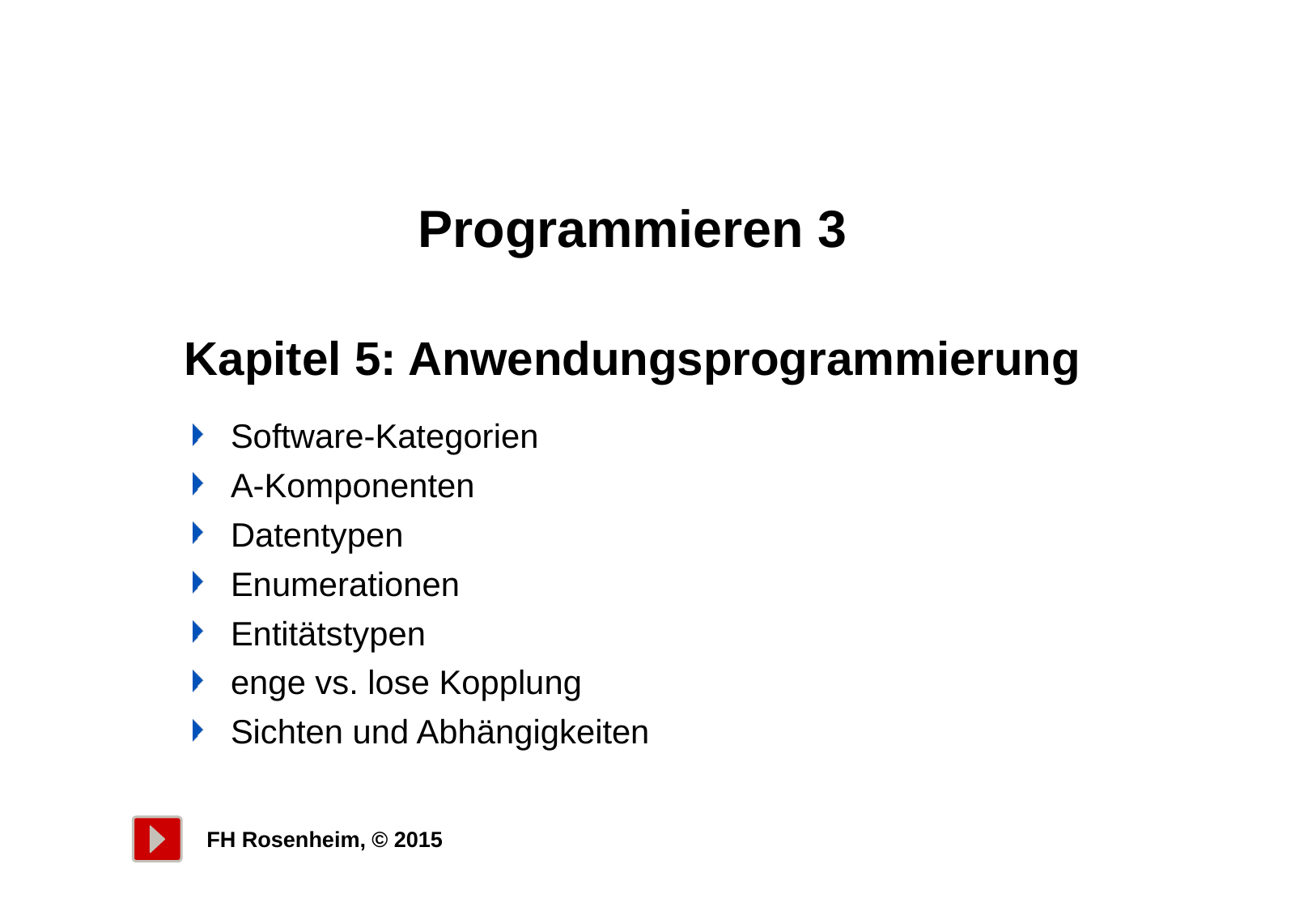

# Programmieren 3
Kapitel 5: Anwendungsprogrammierung
 Software-Kategorien
 A-Komponenten
 Datentypen
 Enumerationen
 Entitätstypen
 enge vs. lose Kopplung
 Sichten und Abhängigkeiten